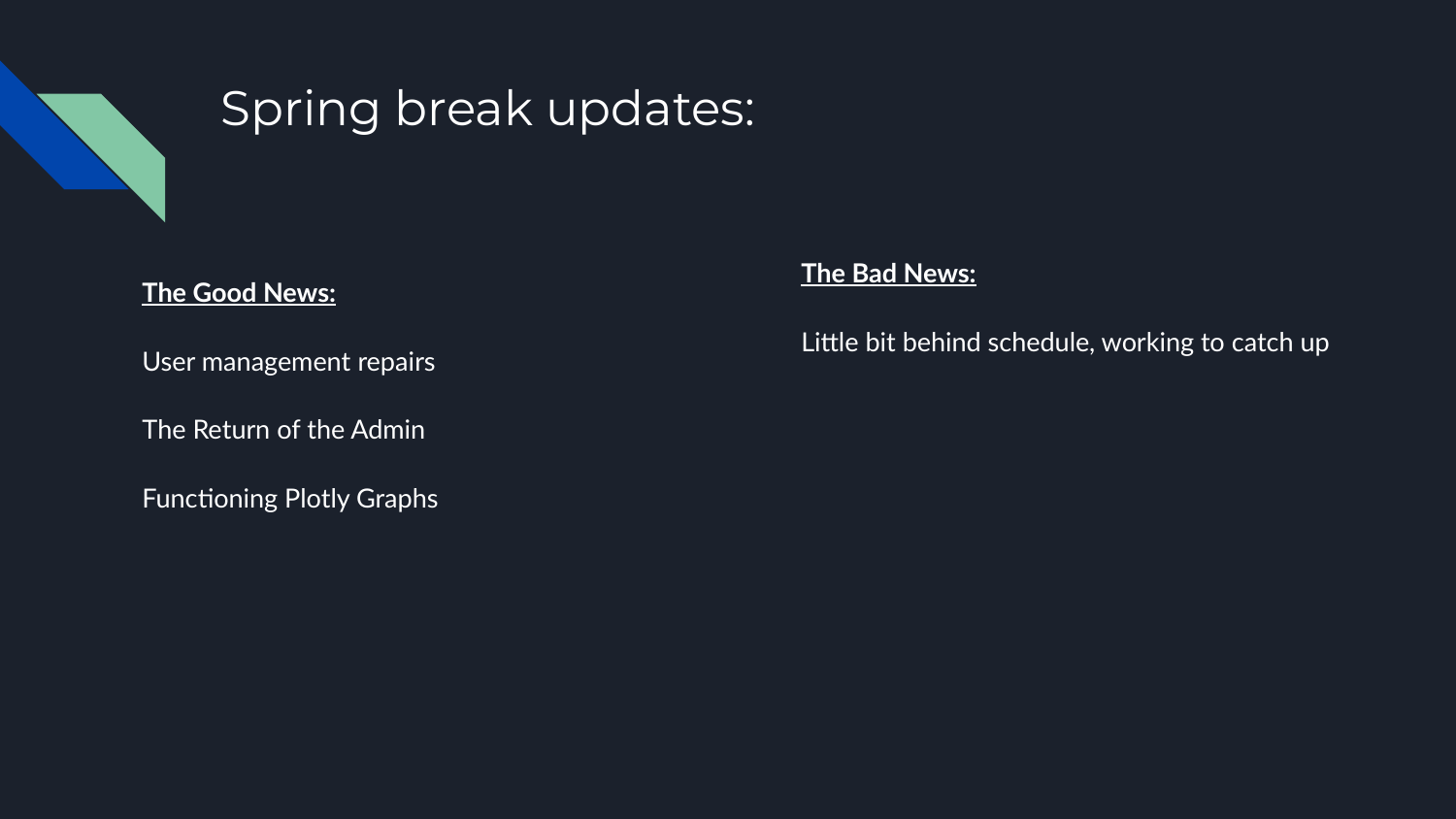

# Spring break updates:
The Bad News:
Little bit behind schedule, working to catch up

The Good News:
User management repairs
The Return of the Admin
Functioning Plotly Graphs